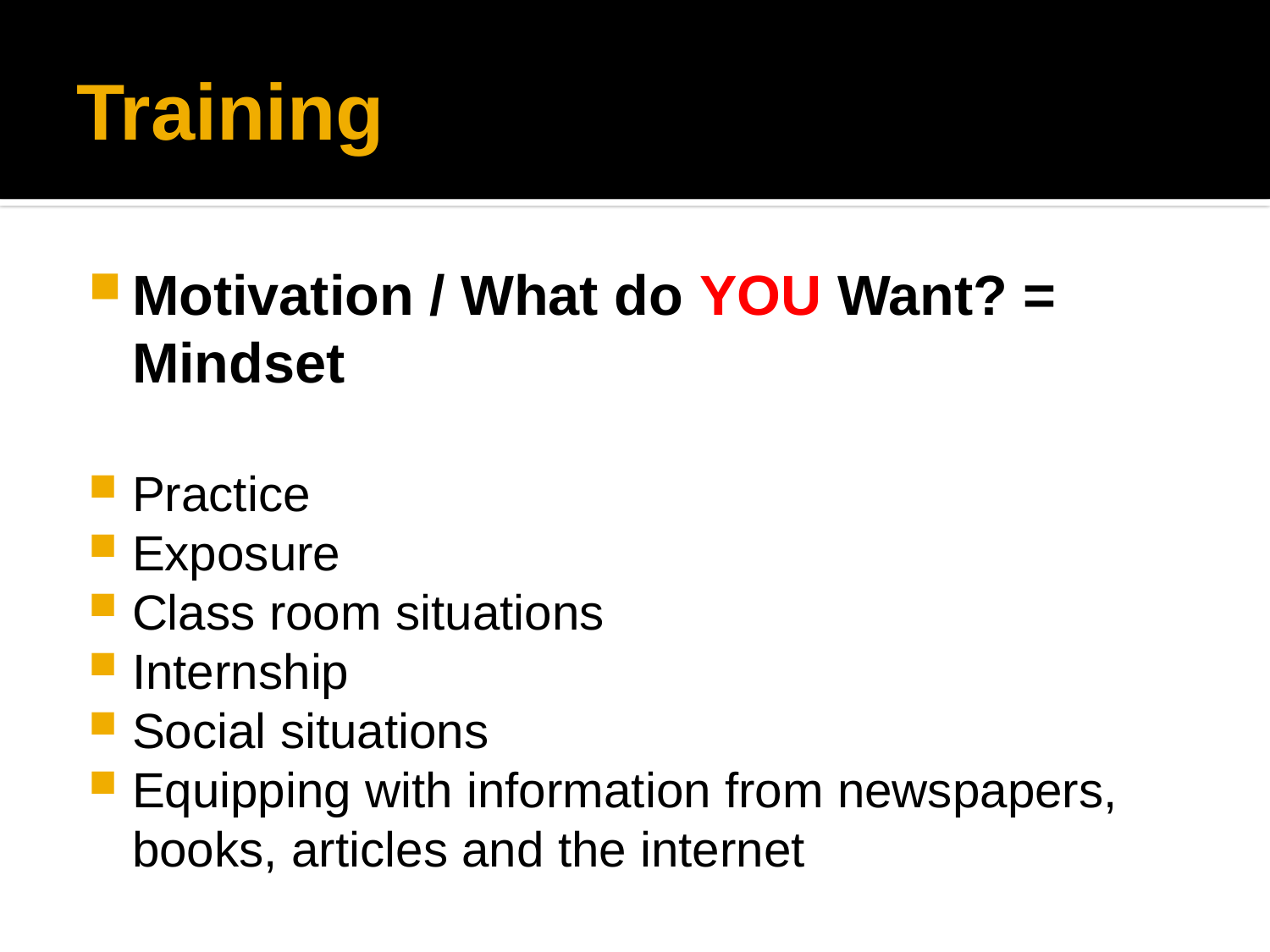

# Training
Motivation / What do YOU Want? = Mindset

Practice
Exposure
Class room situations
Internship
Social situations
Equipping with information from newspapers, books, articles and the internet